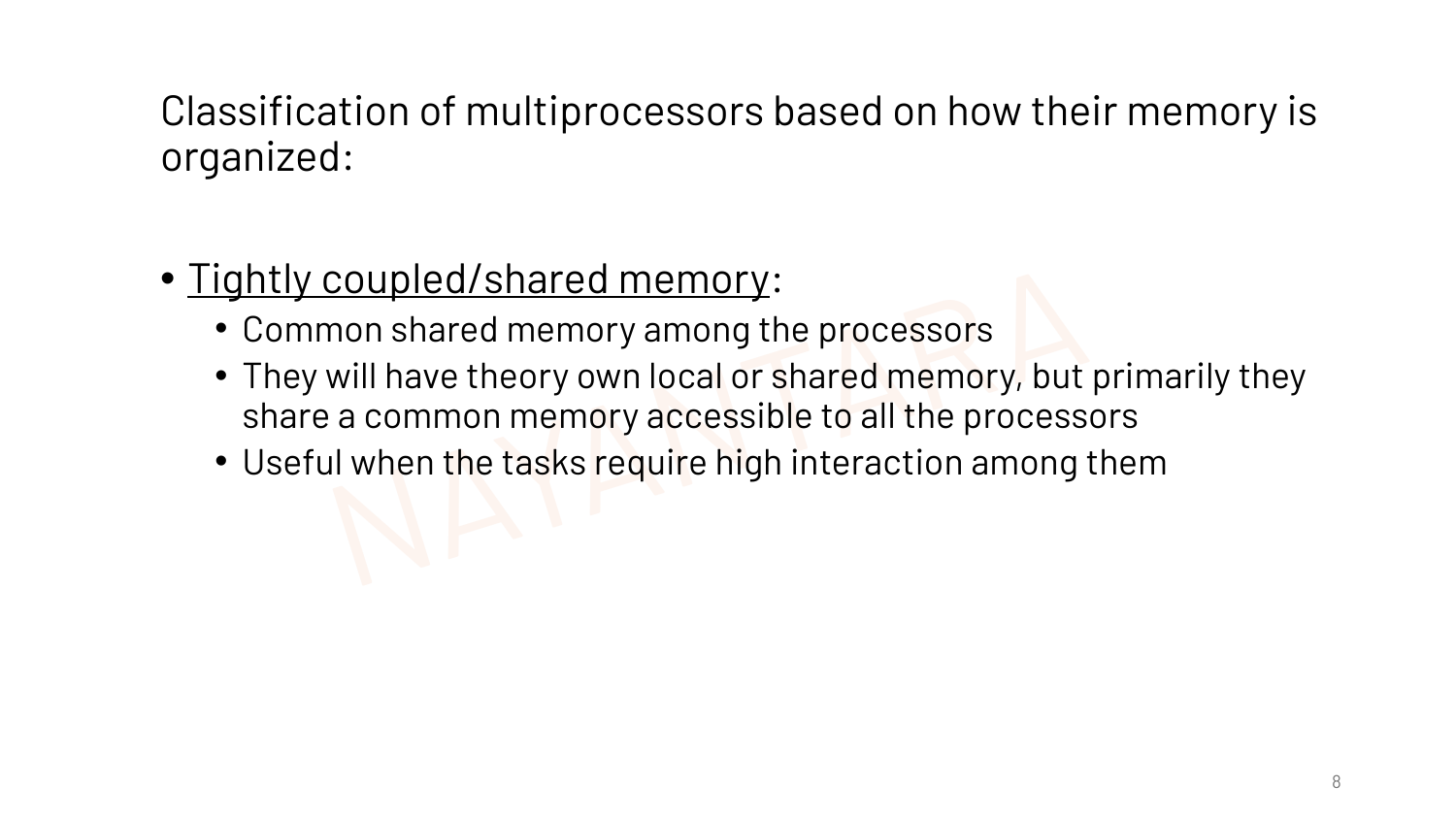

Classification of multiprocessors based on how their memory is organized:

Tightly coupled/shared memory:
Common shared memory among the processors
They will have theory own local or shared memory, but primarily they share a common memory accessible to all the processors
Useful when the tasks require high interaction among them

8